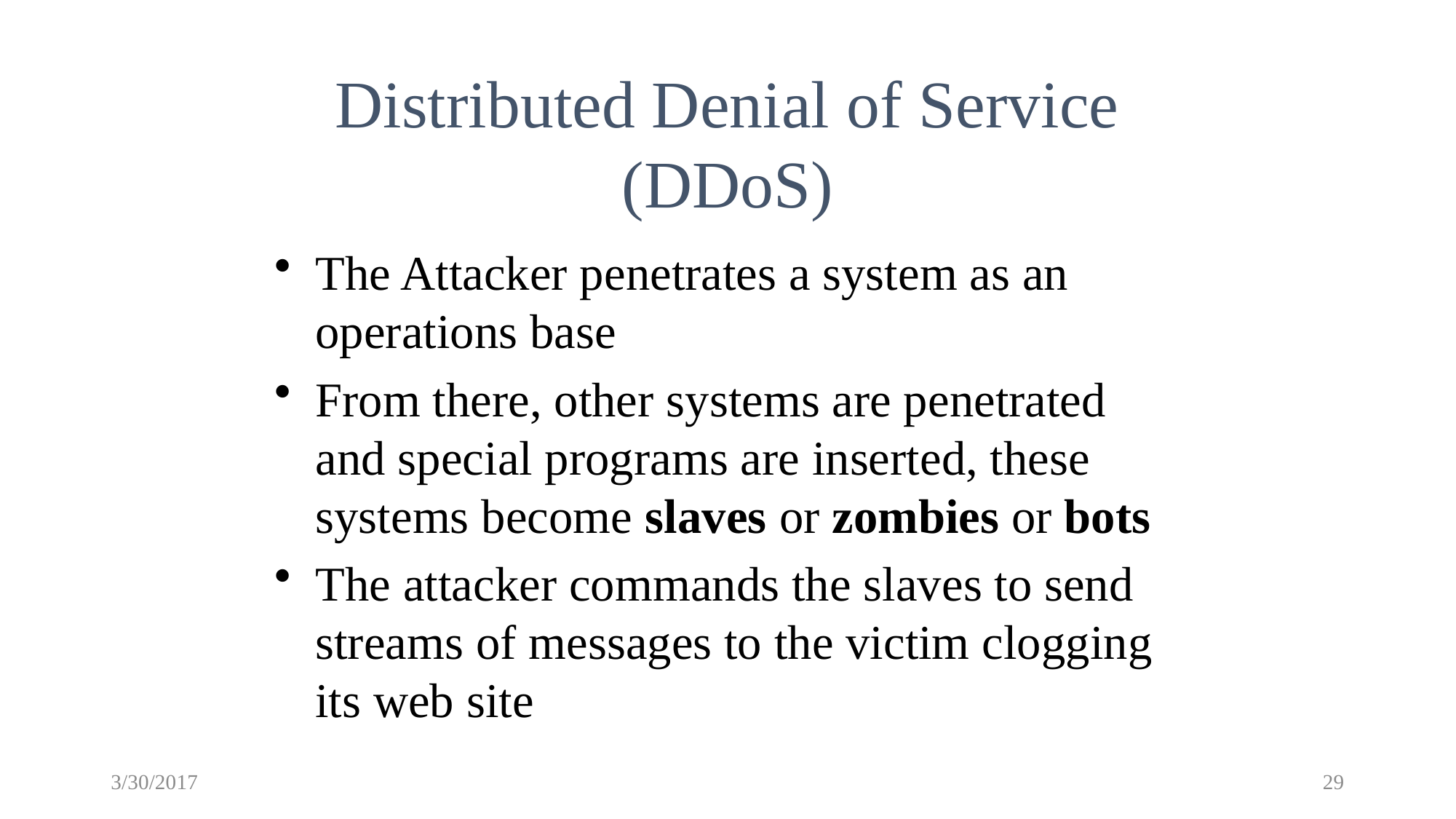

Distributed Denial of Service (DDoS)
The Attacker penetrates a system as an operations base
From there, other systems are penetrated and special programs are inserted, these systems become slaves or zombies or bots
The attacker commands the slaves to send streams of messages to the victim clogging its web site
3/30/2017
29